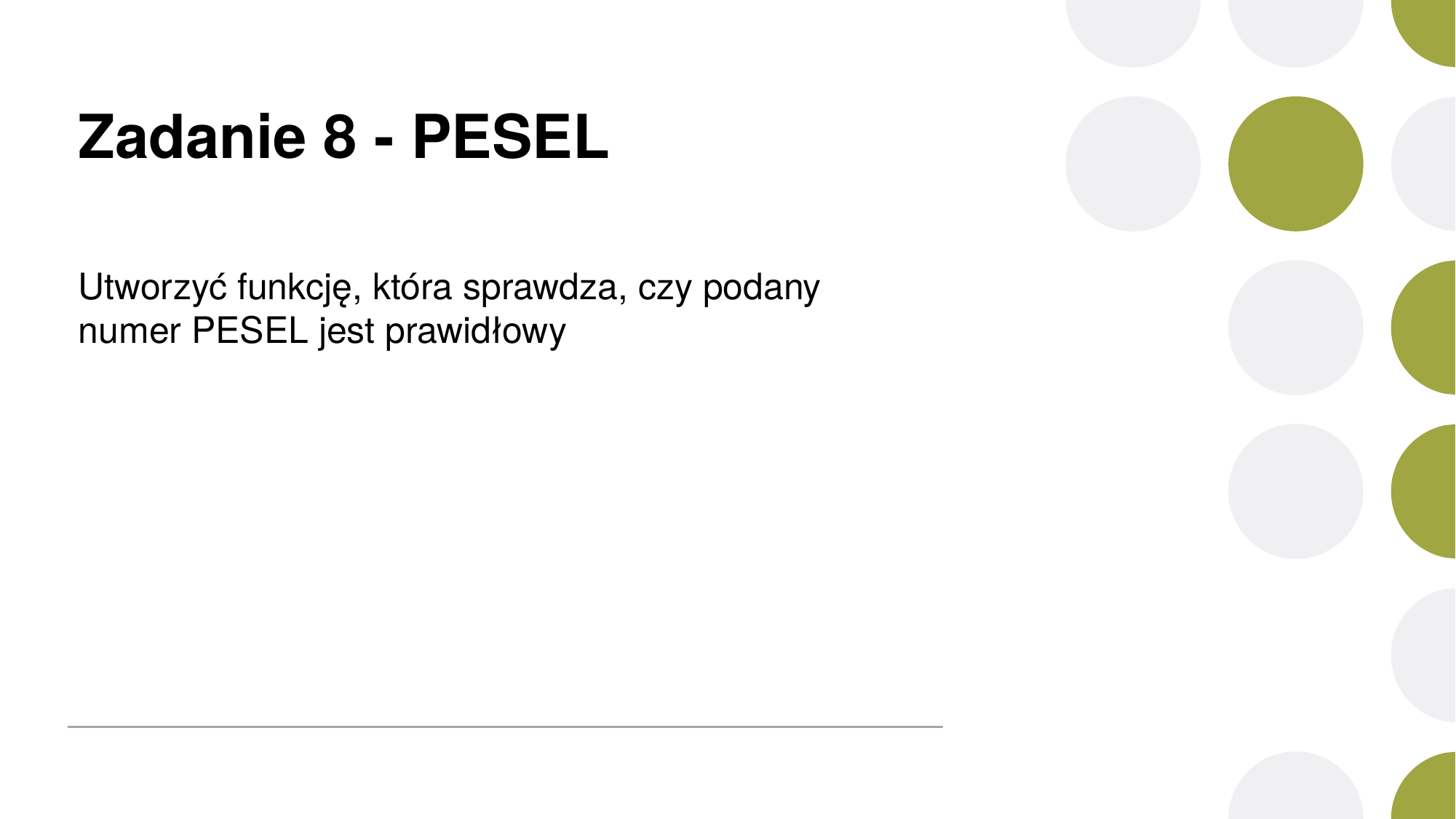

# Zadanie 8 - PESEL
Utworzyć funkcję, która sprawdza, czy podany numer PESEL jest prawidłowy